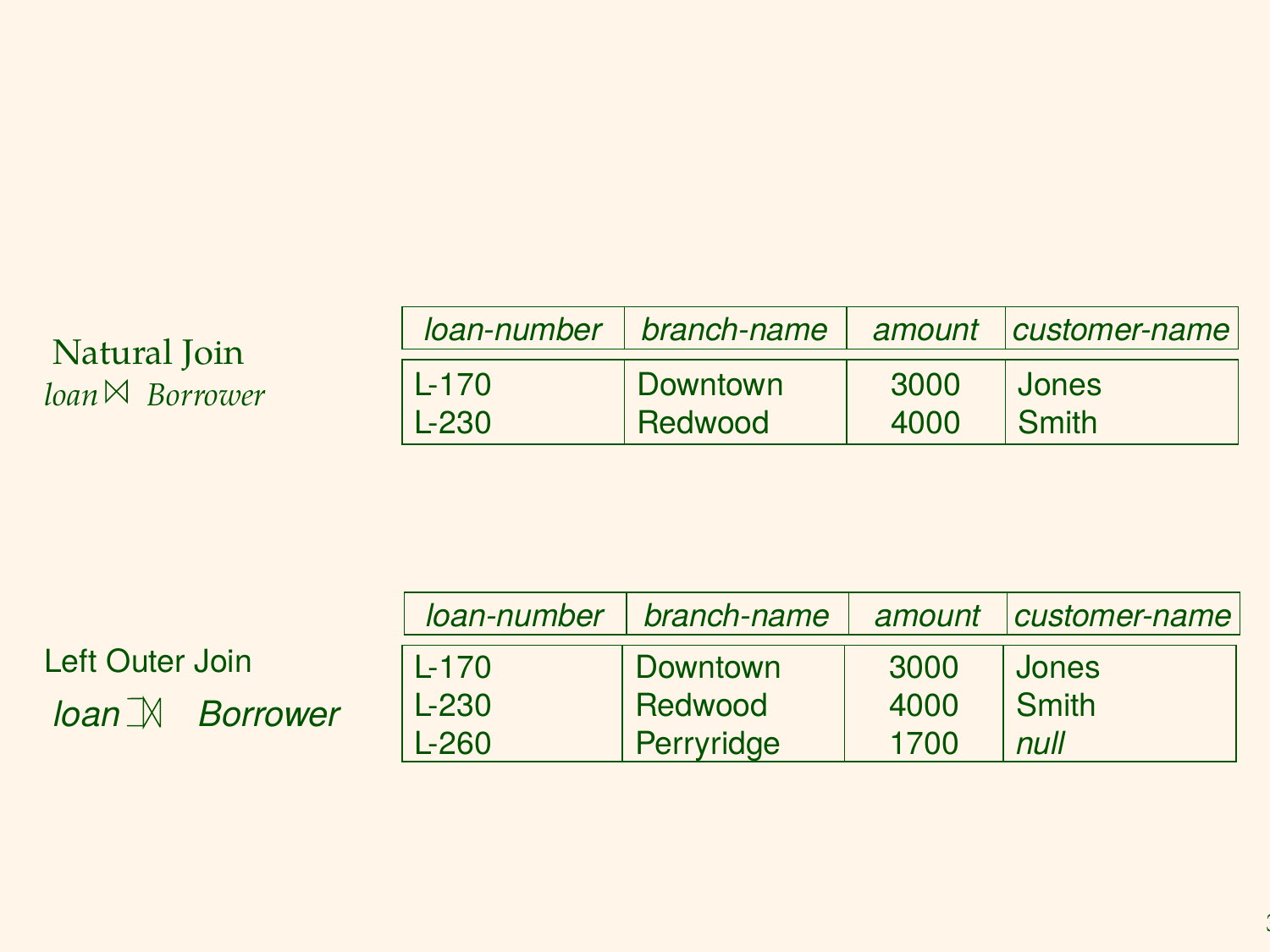

loan-number
branch-name
amount
customer-name
L-170
L-230
Downtown
Redwood
3000
4000
Jones
Smith
 Natural Join
loan      Borrower

loan-number
branch-name
amount
customer-name
L-170
L-230
L-260
Downtown
Redwood
Perryridge
3000
4000
1700
Jones
Smith
null
Left Outer Join
 loan        Borrower